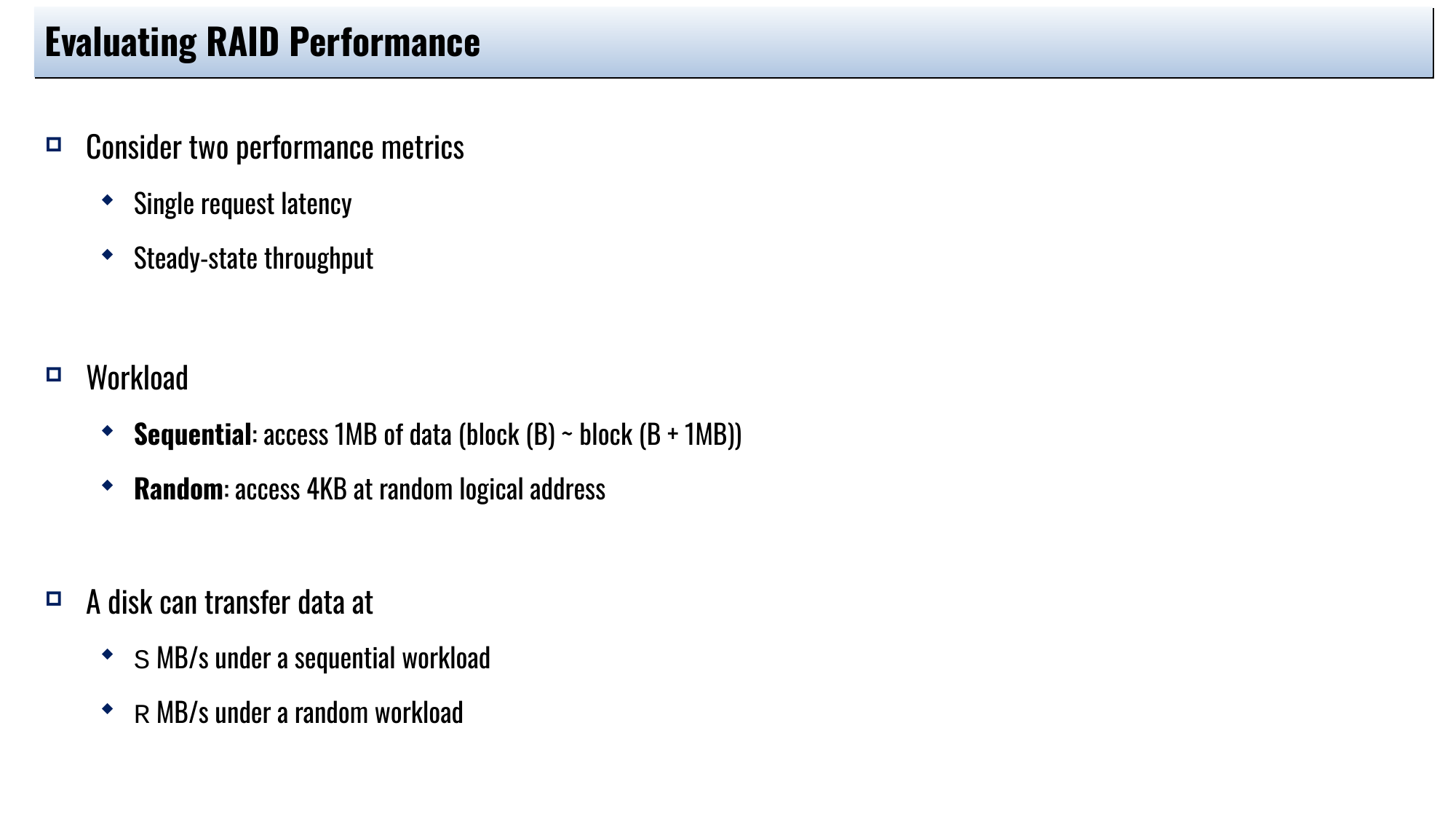

# Evaluating RAID Performance
Consider two performance metrics
Single request latency
Steady-state throughput

Workload
Sequential: access 1MB of data (block (B) ~ block (B + 1MB))
Random: access 4KB at random logical address

A disk can transfer data at
S MB/s under a sequential workload
R MB/s under a random workload